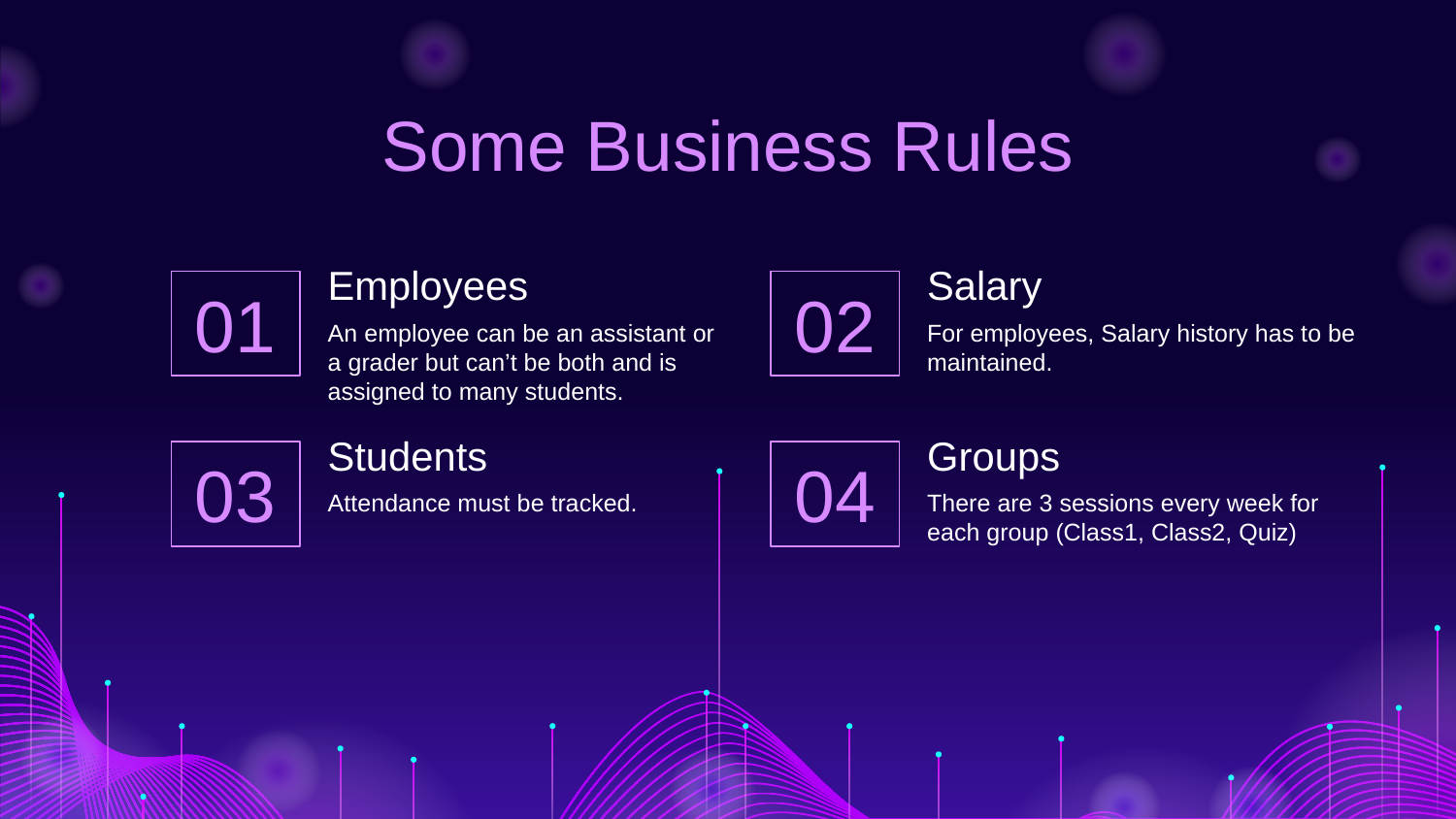

# Some Business Rules

Employees
Salary
02
01
An employee can be an assistant or a grader but can’t be both and is assigned to many students.
For employees, Salary history has to be maintained.
Students
Groups
04
03
Attendance must be tracked.
There are 3 sessions every week for each group (Class1, Class2, Quiz)